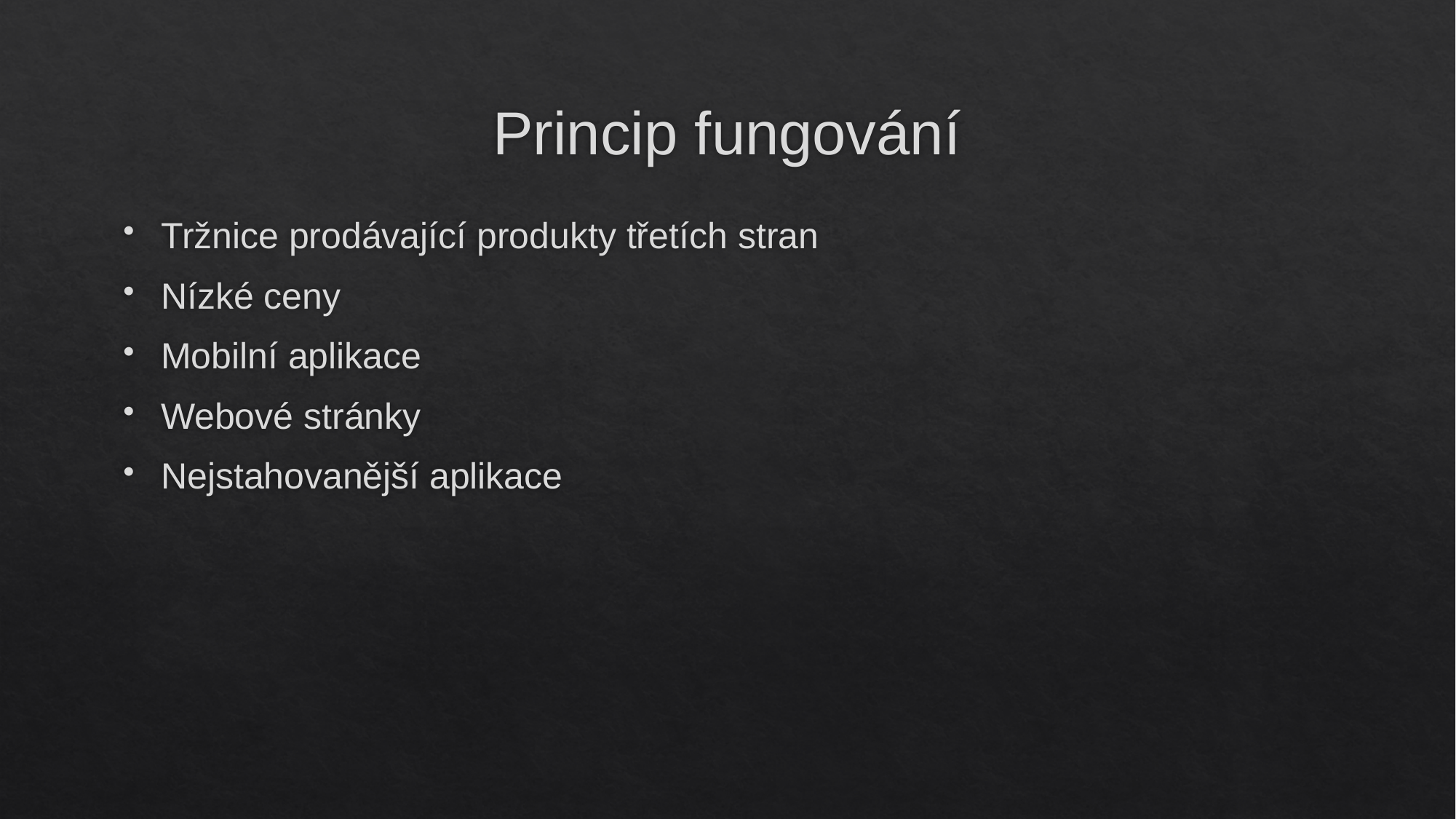

# Princip fungování
Tržnice prodávající produkty třetích stran
Nízké ceny
Mobilní aplikace
Webové stránky
Nejstahovanější aplikace